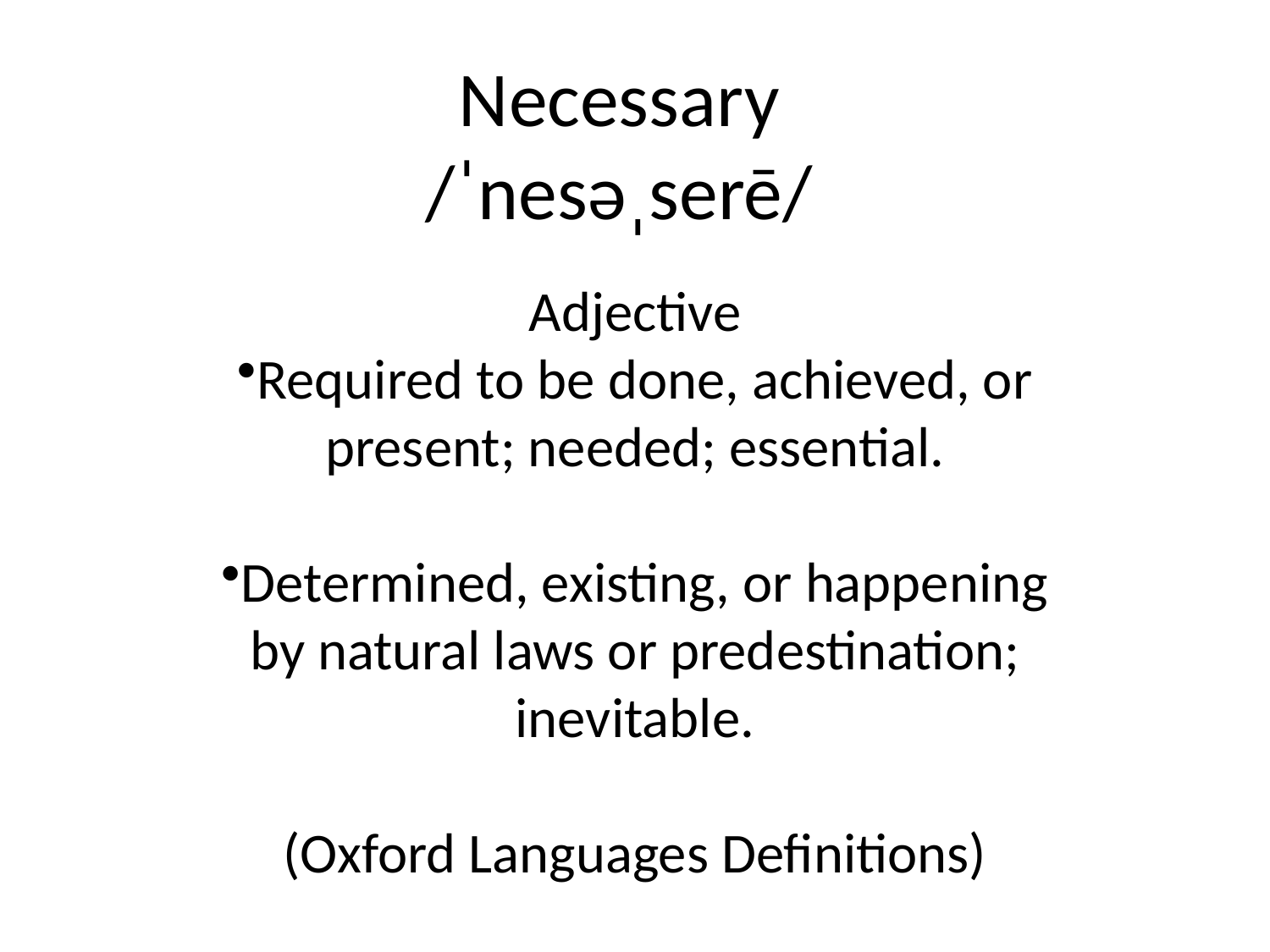

# Necessary
/ˈnesəˌserē/
Adjective
Required to be done, achieved, or present; needed; essential.

Determined, existing, or happening by natural laws or predestination; inevitable.

(Oxford Languages Definitions)